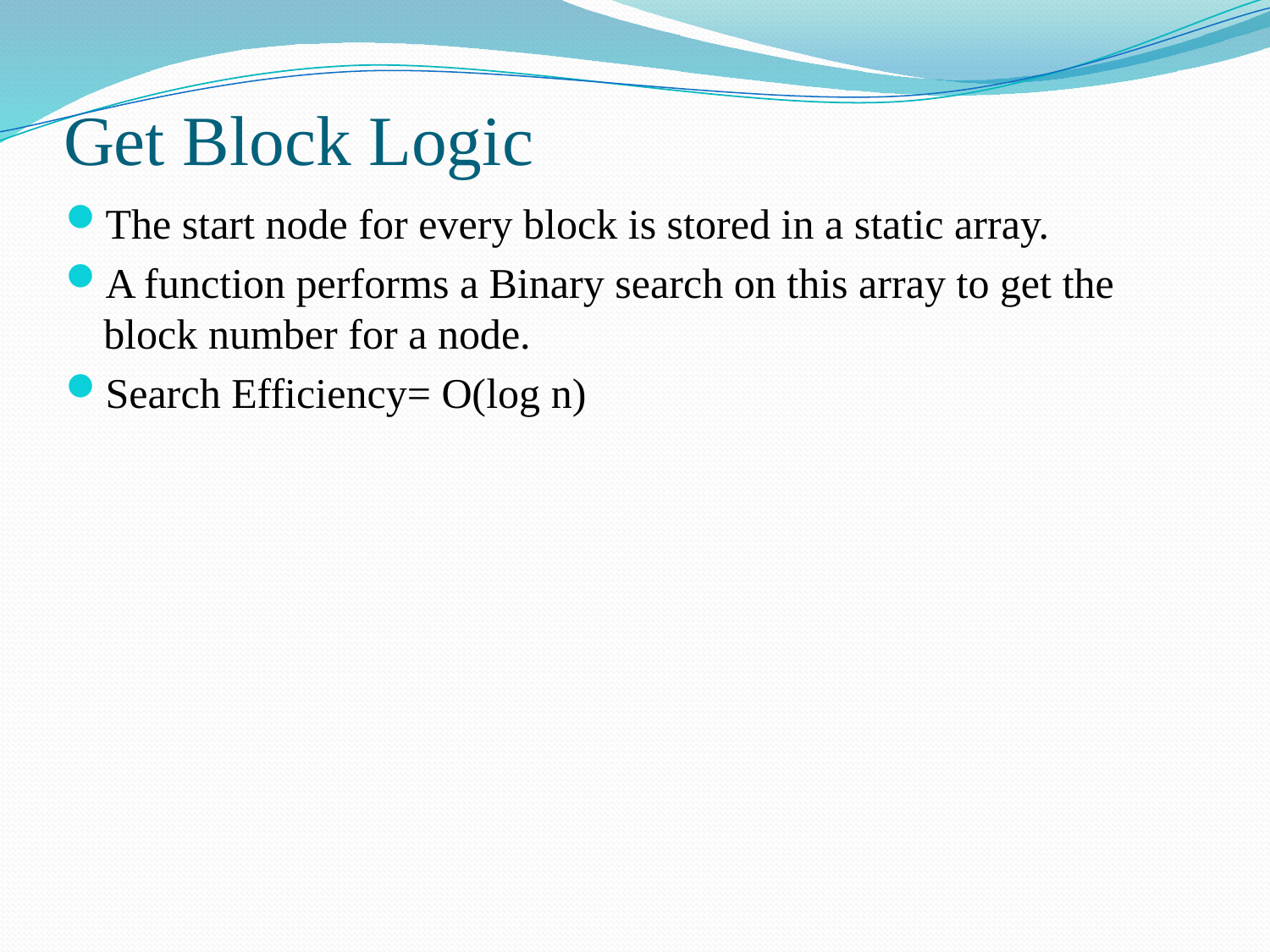

# Get Block Logic
The start node for every block is stored in a static array.
A function performs a Binary search on this array to get the block number for a node.
Search Efficiency= O(log n)